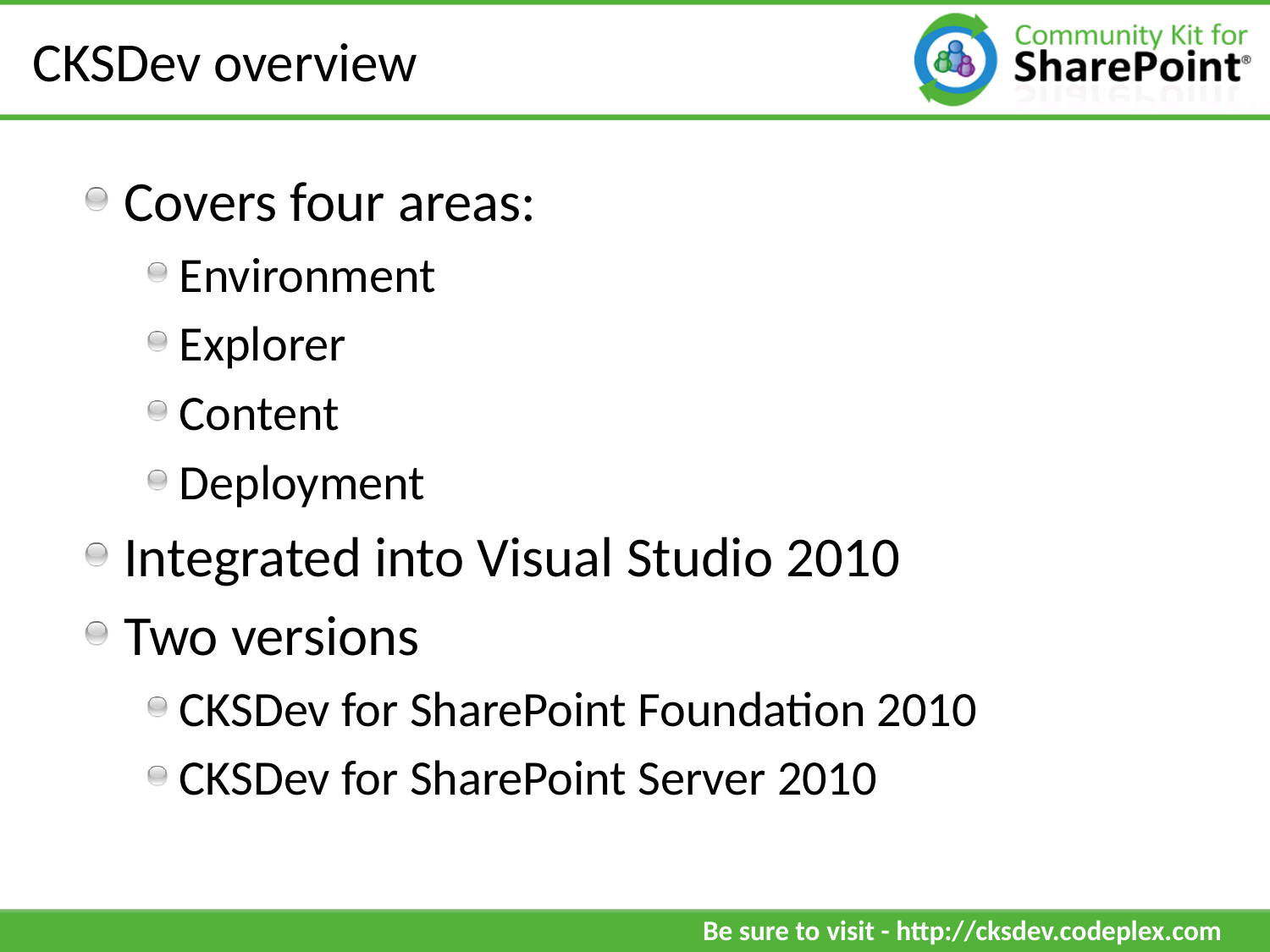

# CKSDev overview
Covers four areas:
Environment
Explorer
Content
Deployment
Integrated into Visual Studio 2010
Two versions
CKSDev for SharePoint Foundation 2010
CKSDev for SharePoint Server 2010

Be sure to visit - http://cksdev.codeplex.com